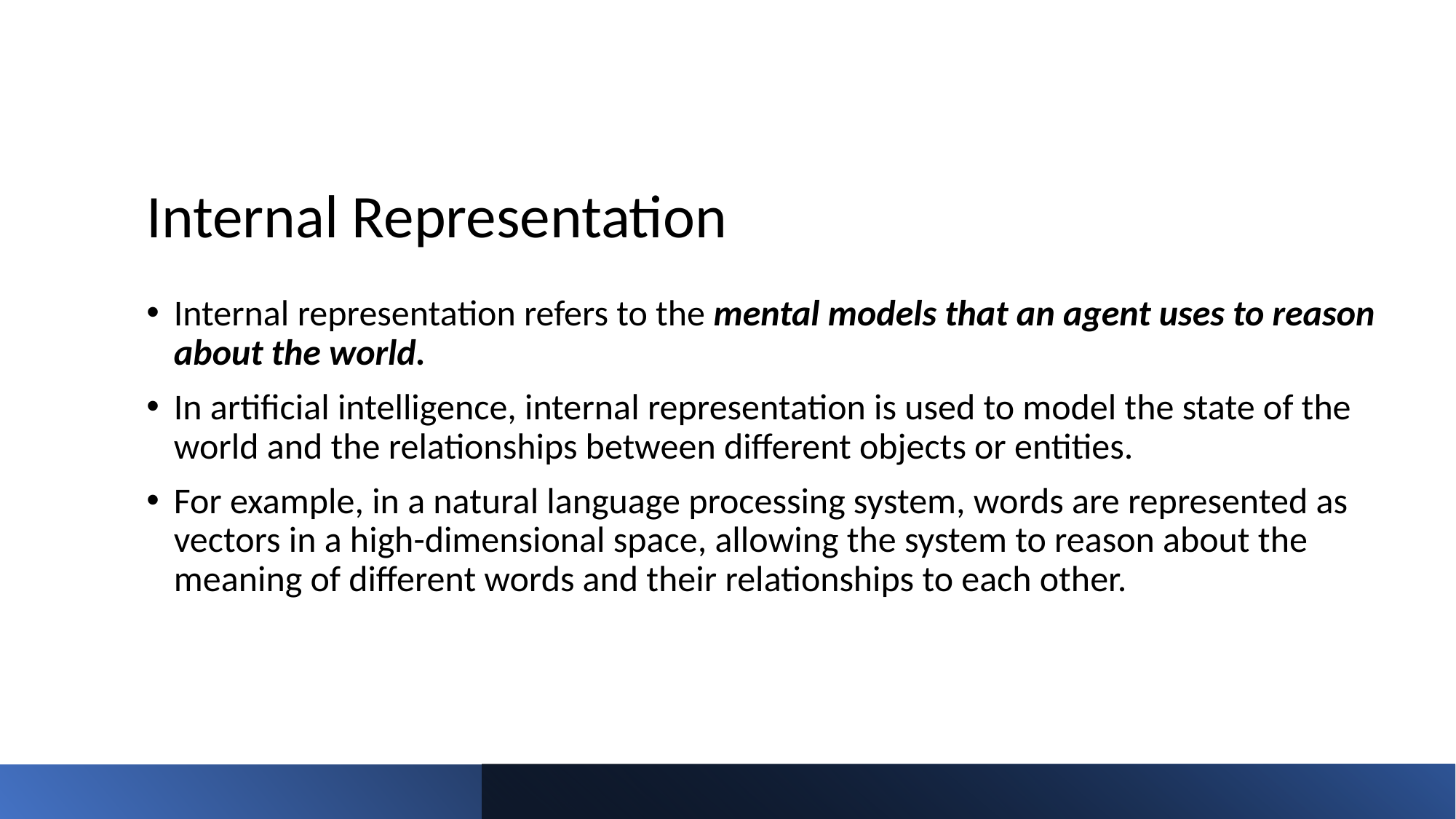

# Internal Representation
Internal representation refers to the mental models that an agent uses to reason about the world.
In artificial intelligence, internal representation is used to model the state of the world and the relationships between different objects or entities.
For example, in a natural language processing system, words are represented as vectors in a high-dimensional space, allowing the system to reason about the meaning of different words and their relationships to each other.